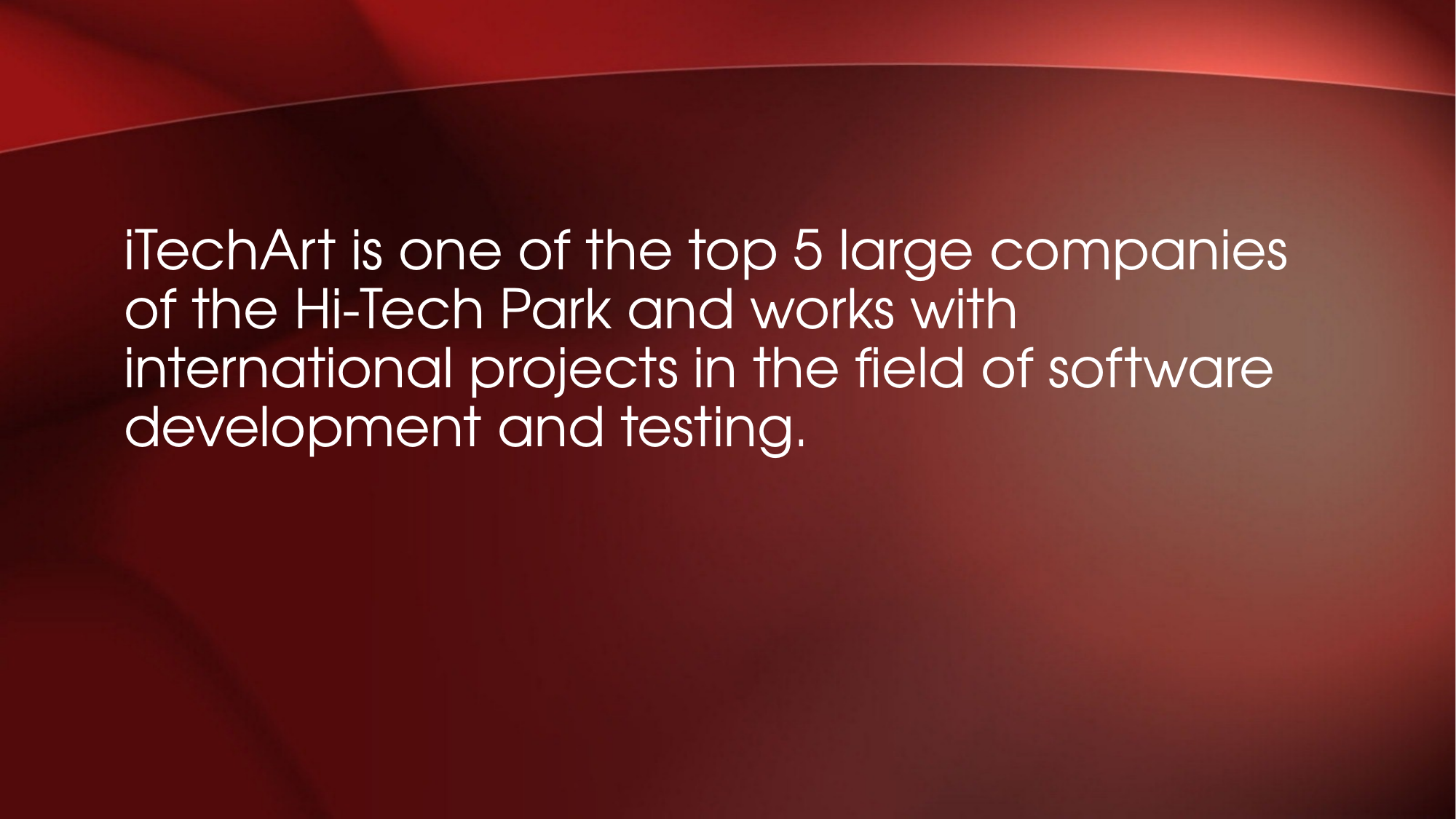

#
iTechArt is one of the top 5 large companies of the Hi-Tech Park and works with international projects in the field of software development and testing.